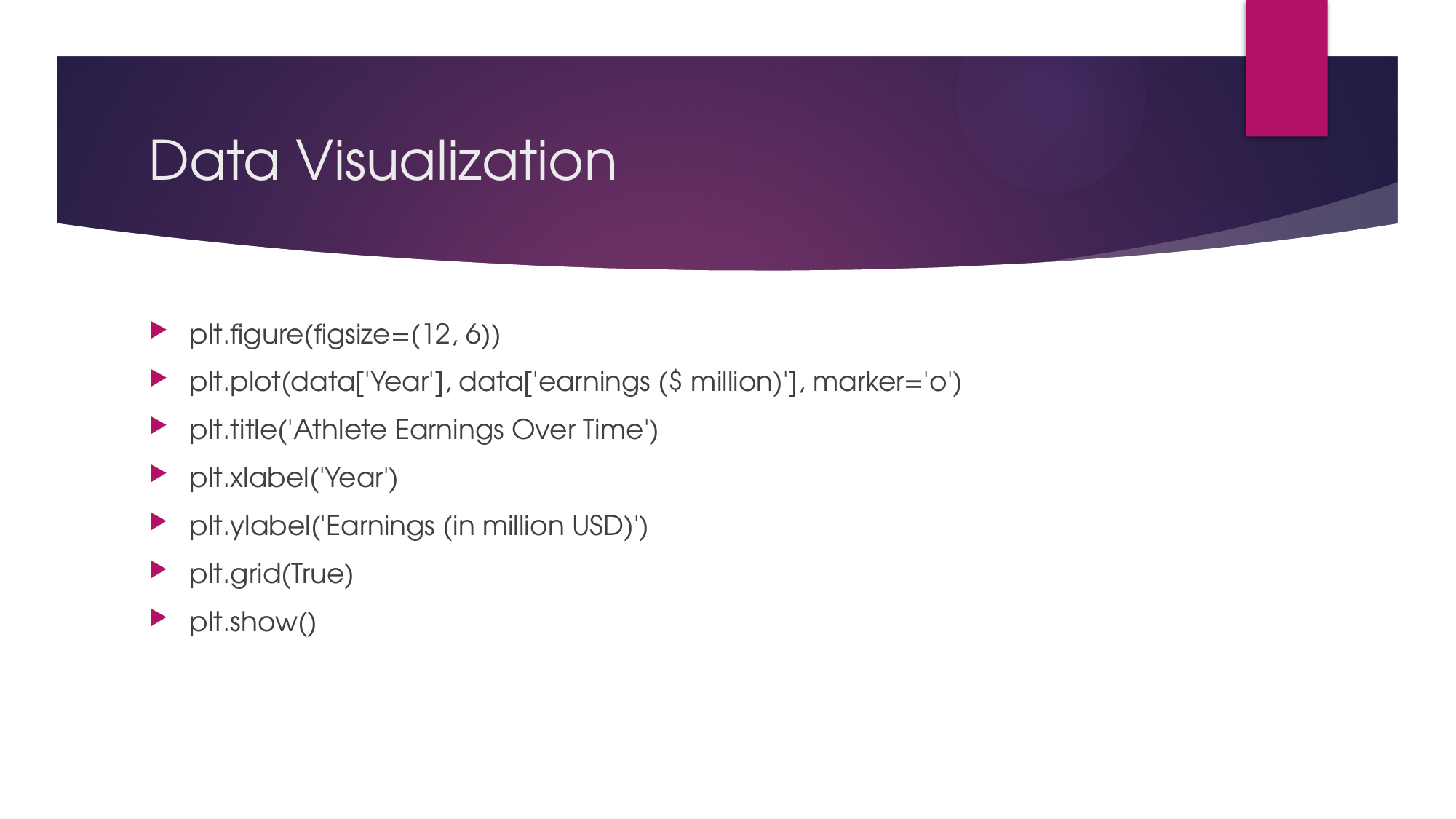

# Data Visualization
plt.figure(figsize=(12, 6))
plt.plot(data['Year'], data['earnings ($ million)'], marker='o')
plt.title('Athlete Earnings Over Time')
plt.xlabel('Year')
plt.ylabel('Earnings (in million USD)')
plt.grid(True)
plt.show()